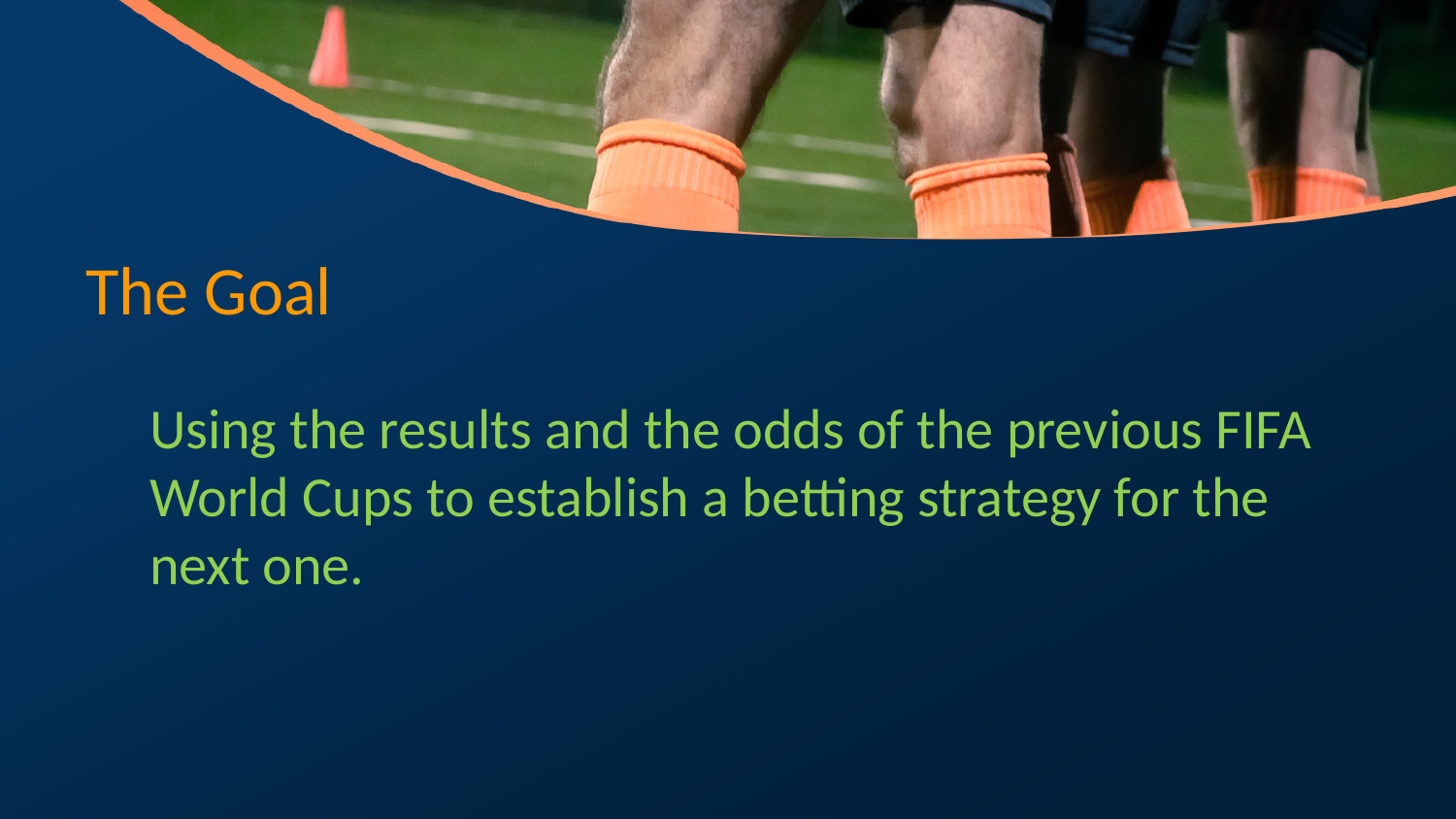

# The Goal
Using the results and the odds of the previous FIFA World Cups to establish a betting strategy for the next one.